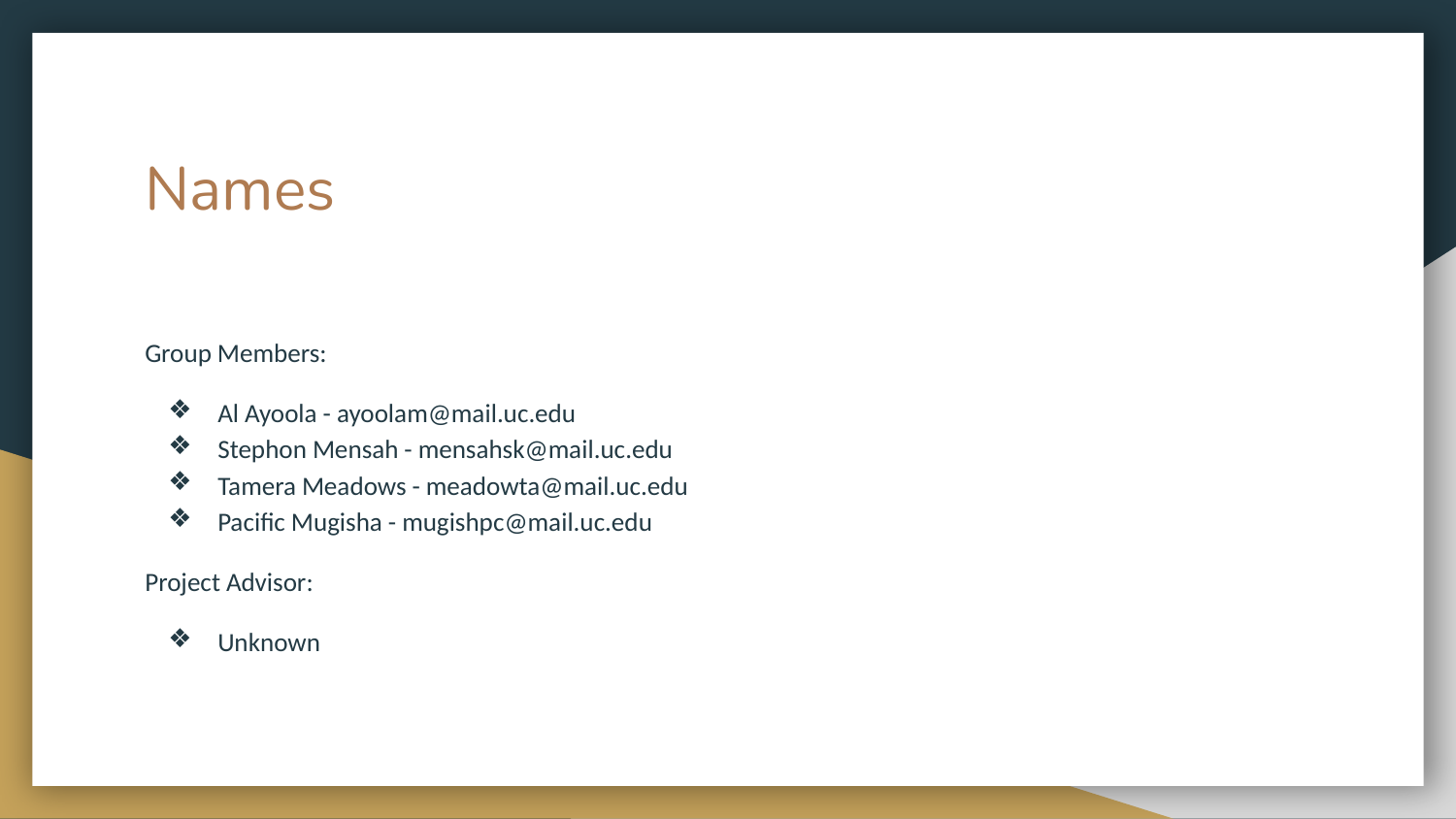

# Names
Group Members:
Al Ayoola - ayoolam@mail.uc.edu
Stephon Mensah - mensahsk@mail.uc.edu
Tamera Meadows - meadowta@mail.uc.edu
Pacific Mugisha - mugishpc@mail.uc.edu
Project Advisor:
Unknown